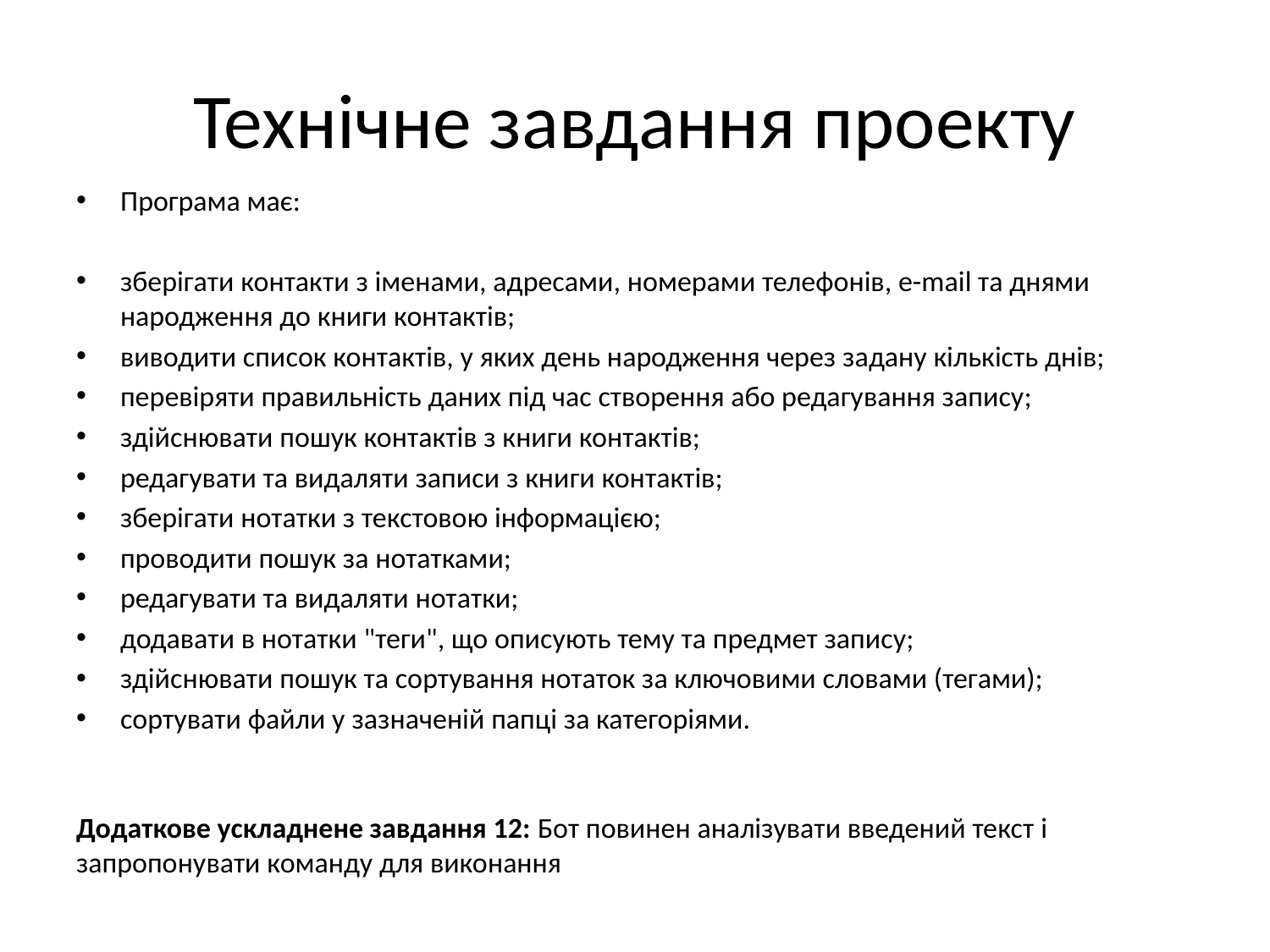

# Технічне завдання проекту
Програма має:

зберігати контакти з іменами, адресами, номерами телефонів, e-mail та днями народження до книги контактів;
виводити список контактів, у яких день народження через задану кількість днів;
перевіряти правильність даних під час створення або редагування запису;
здійснювати пошук контактів з книги контактів;
редагувати та видаляти записи з книги контактів;
зберігати нотатки з текстовою інформацією;
проводити пошук за нотатками;
редагувати та видаляти нотатки;
додавати в нотатки "теги", що описують тему та предмет запису;
здійснювати пошук та сортування нотаток за ключовими словами (тегами);
сортувати файли у зазначеній папці за категоріями.
Додаткове ускладнене завдання 12: Бот повинен аналізувати введений текст і запропонувати команду для виконання